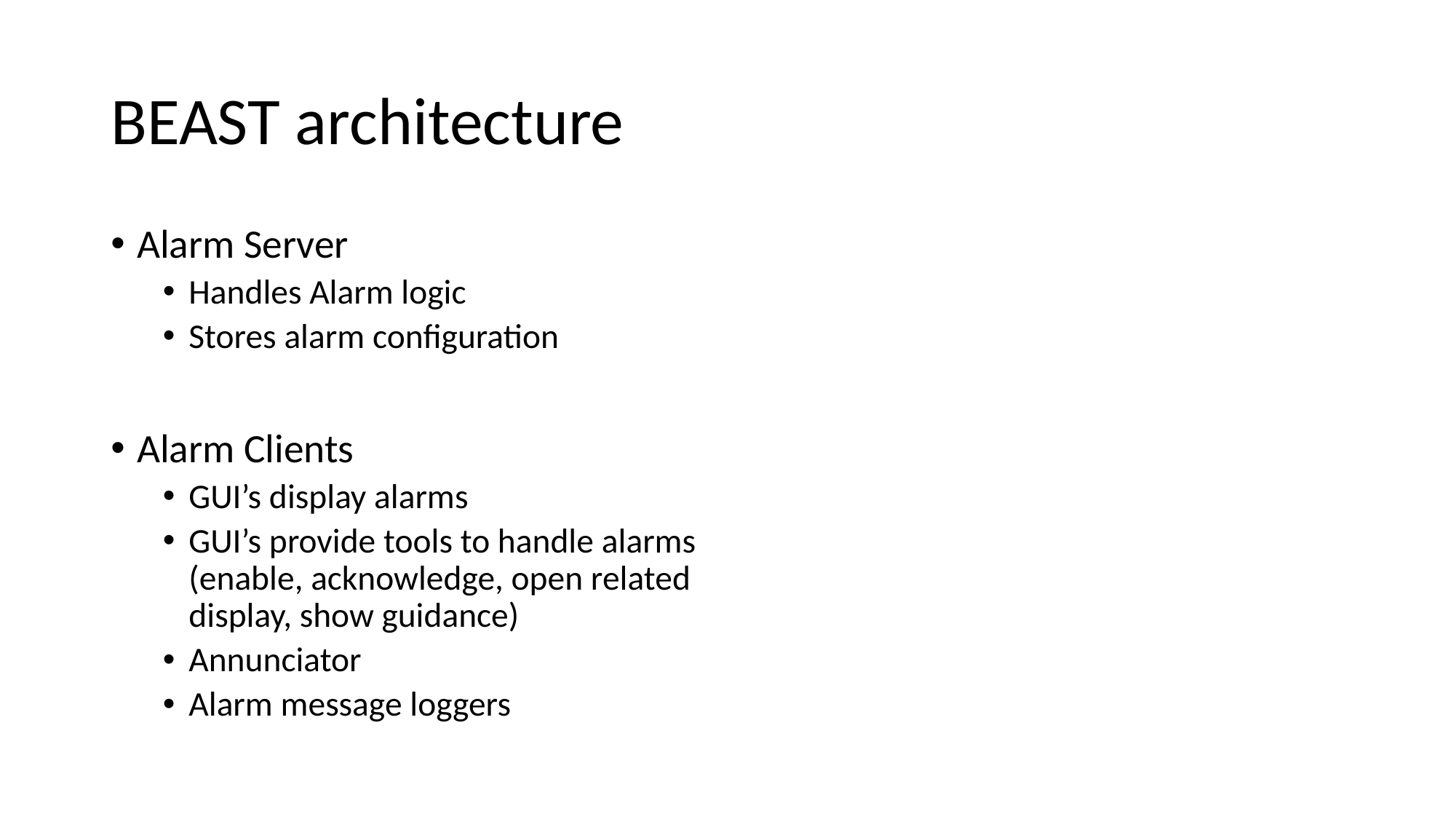

# BEAST architecture
Alarm Server
Handles Alarm logic
Stores alarm configuration

Alarm Clients
GUI’s display alarms
GUI’s provide tools to handle alarms (enable, acknowledge, open related display, show guidance)
Annunciator
Alarm message loggers